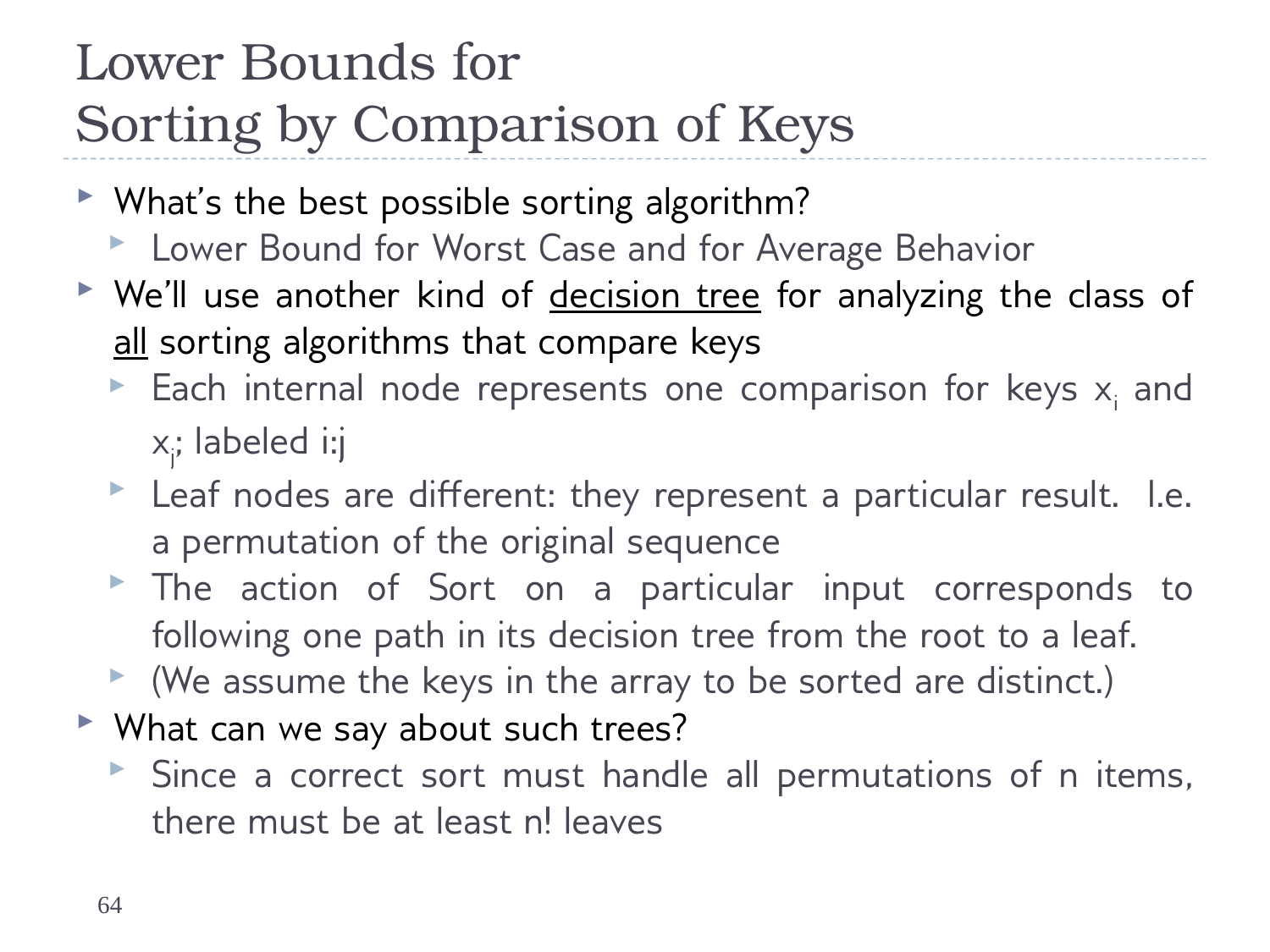

# Lower Bounds for Sorting by Comparison of Keys
What’s the best possible sorting algorithm?
Lower Bound for Worst Case and for Average Behavior
We’ll use another kind of decision tree for analyzing the class of all sorting algorithms that compare keys
Each internal node represents one comparison for keys xi and xj; labeled i:j
Leaf nodes are different: they represent a particular result.  I.e. a permutation of the original sequence
The action of Sort on a particular input corresponds to following one path in its decision tree from the root to a leaf.
(We assume the keys in the array to be sorted are distinct.)
What can we say about such trees?
Since a correct sort must handle all permutations of n items,
there must be at least n! leaves
64